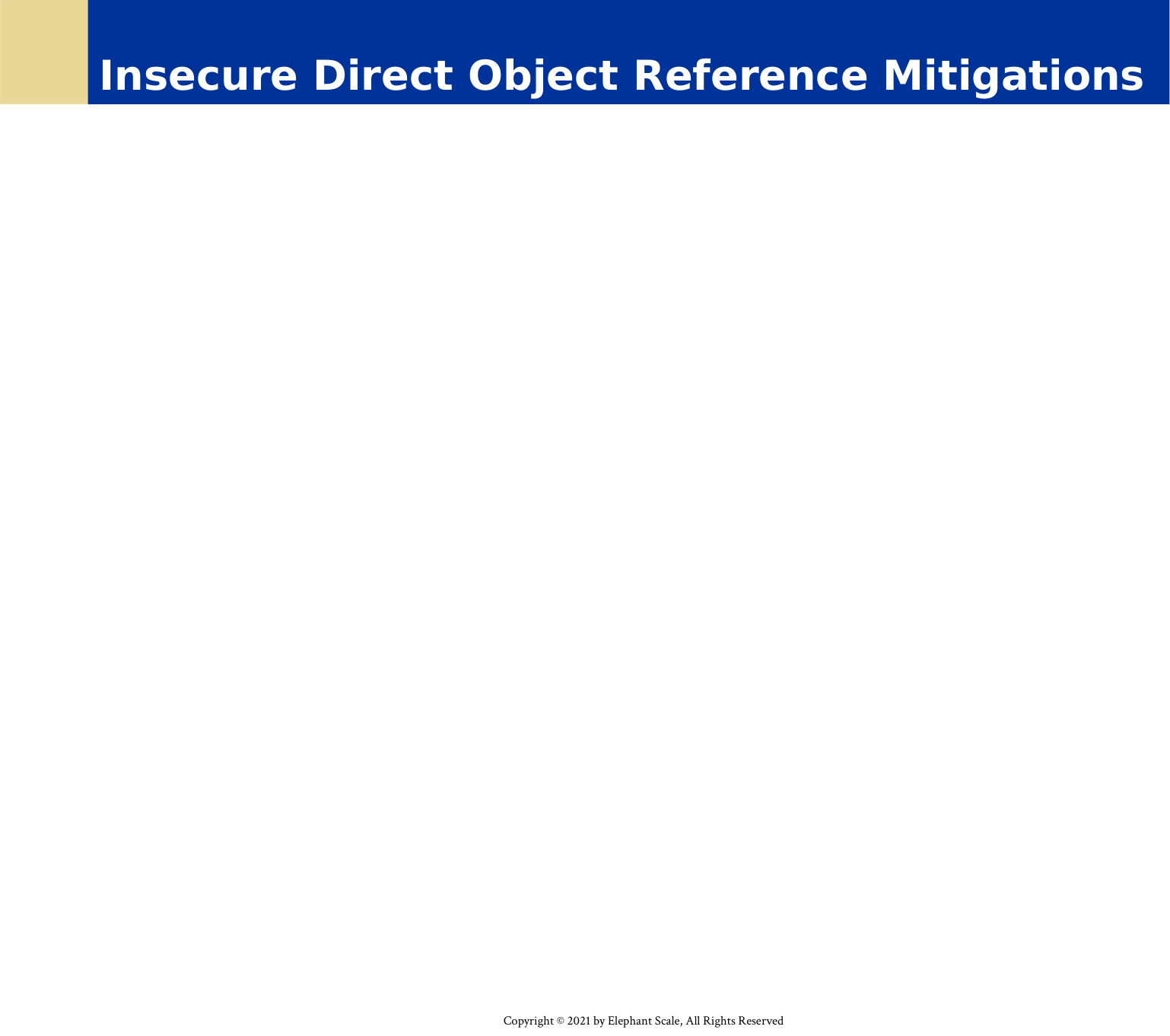

# Insecure Direct Object Reference Mitigations

Copyright © 2021 by Elephant Scale, All Rights Reserved